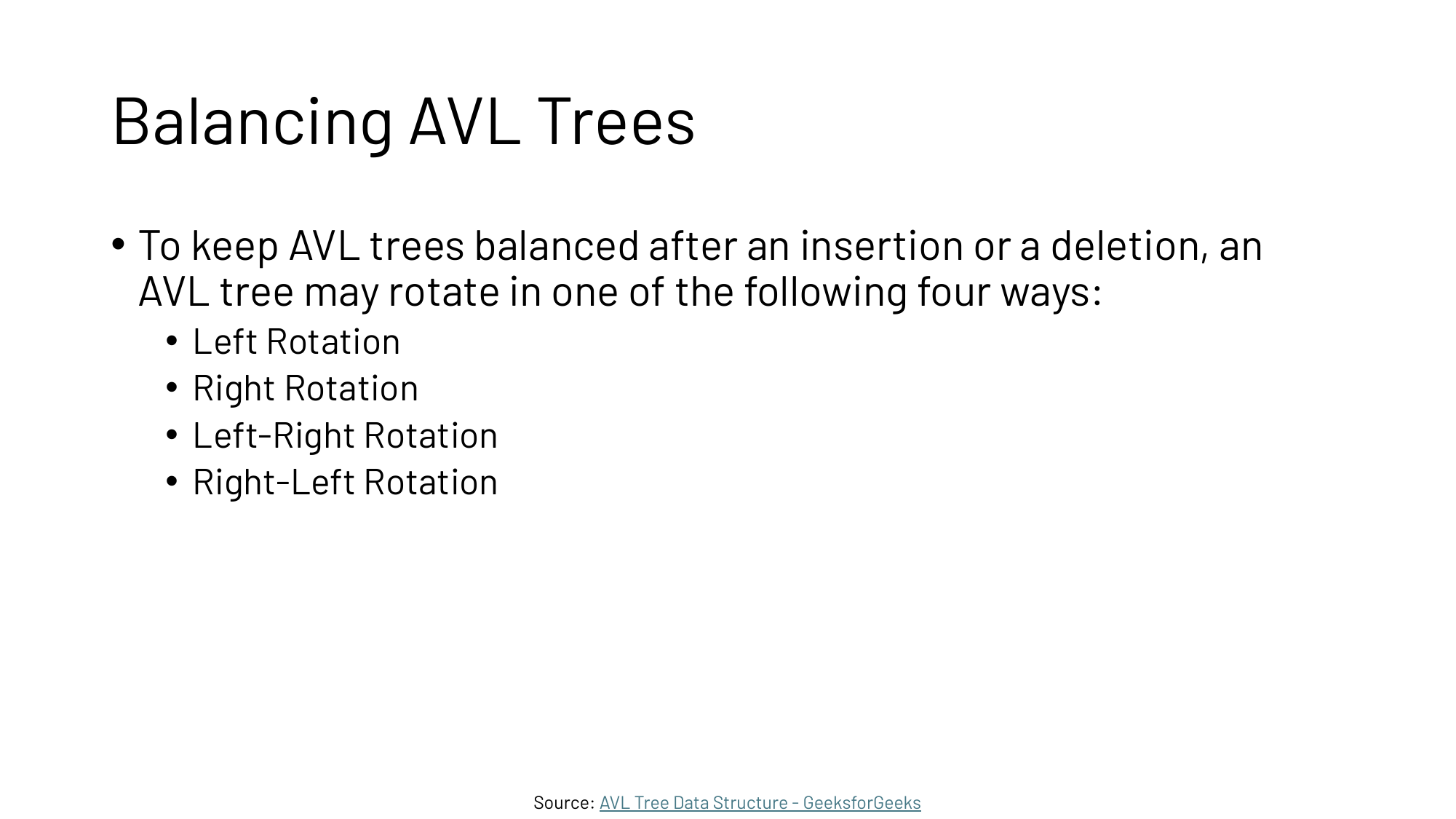

# Balancing AVL Trees
To keep AVL trees balanced after an insertion or a deletion, an AVL tree may rotate in one of the following four ways:
Left Rotation
Right Rotation
Left-Right Rotation
Right-Left Rotation

Source: AVL Tree Data Structure - GeeksforGeeks